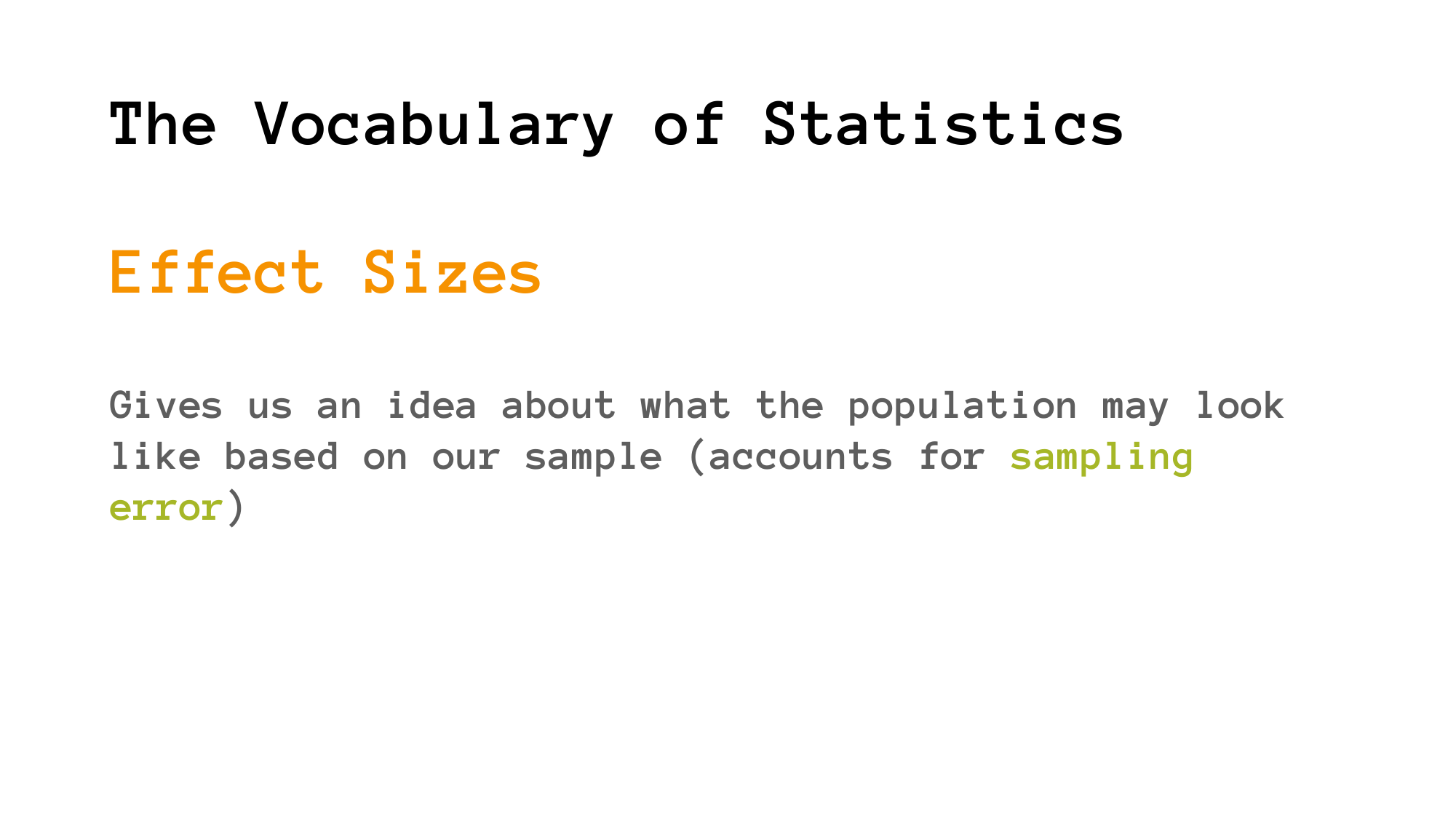

# The Vocabulary of Statistics
Effect Sizes
Gives us an idea about what the population may look like based on our sample (accounts for sampling error)